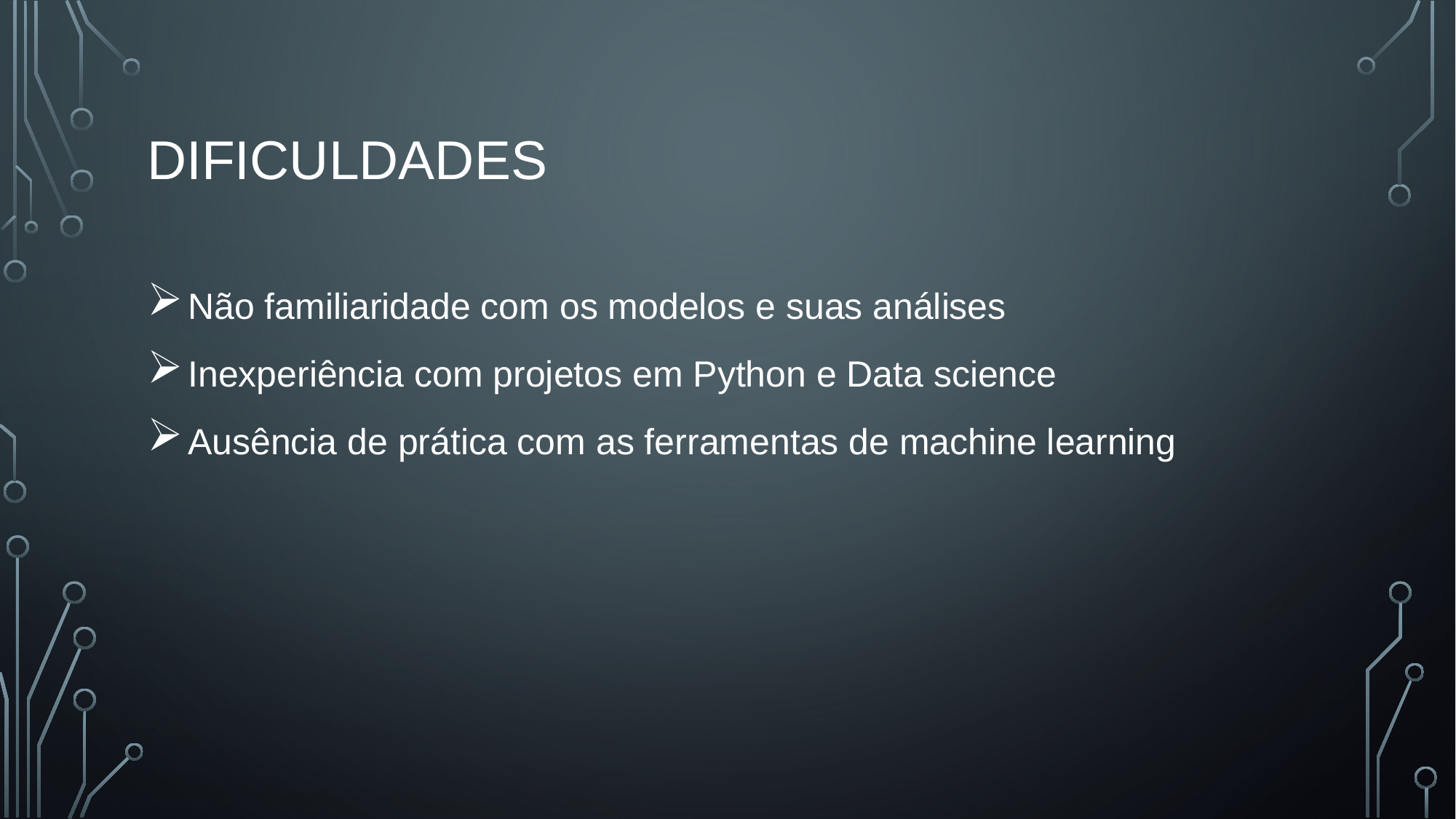

# dificuldades
Não familiaridade com os modelos e suas análises
Inexperiência com projetos em Python e Data science
Ausência de prática com as ferramentas de machine learning